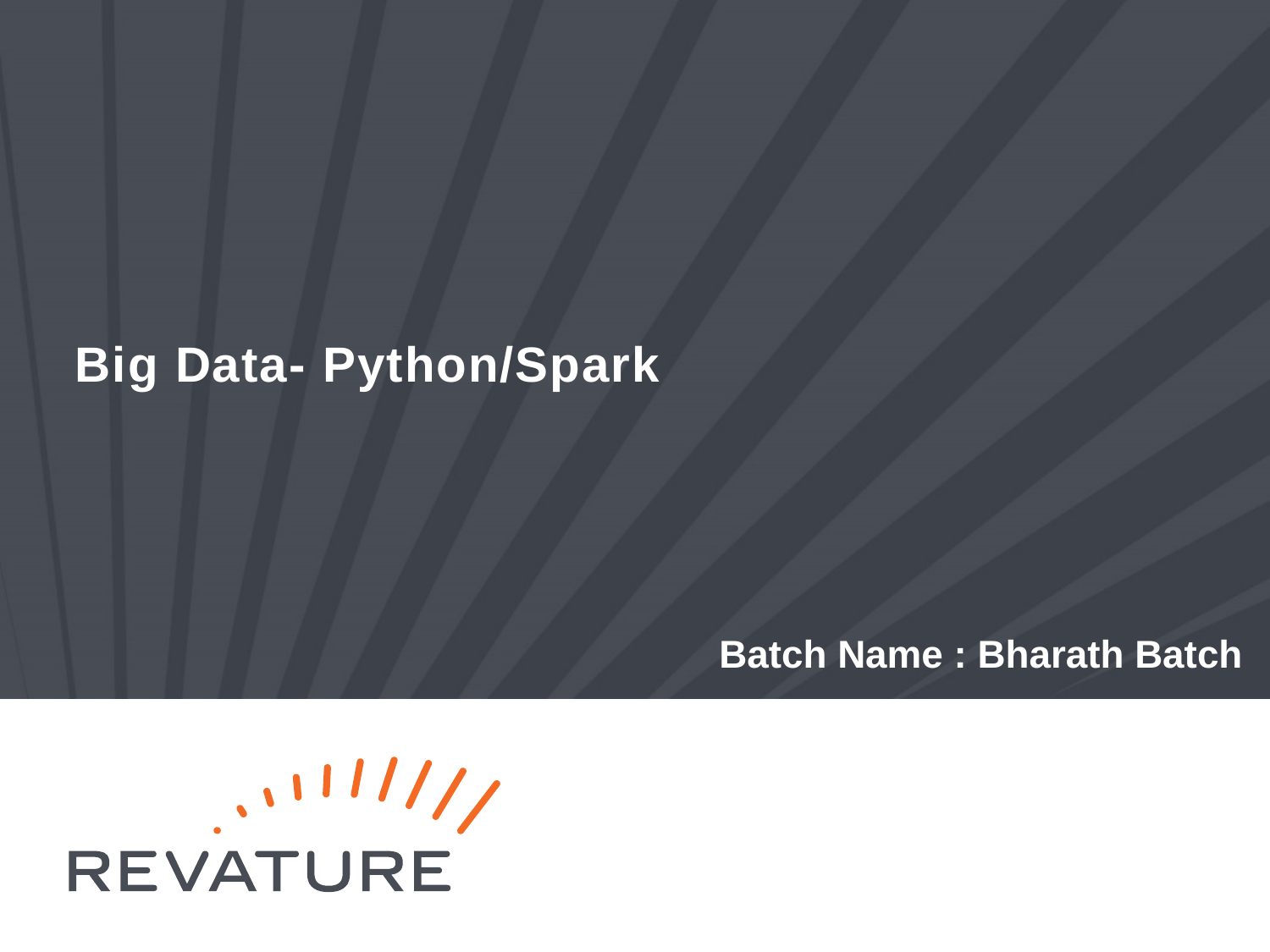

Big Data- Python/Spark

Batch Name : Bharath Batch